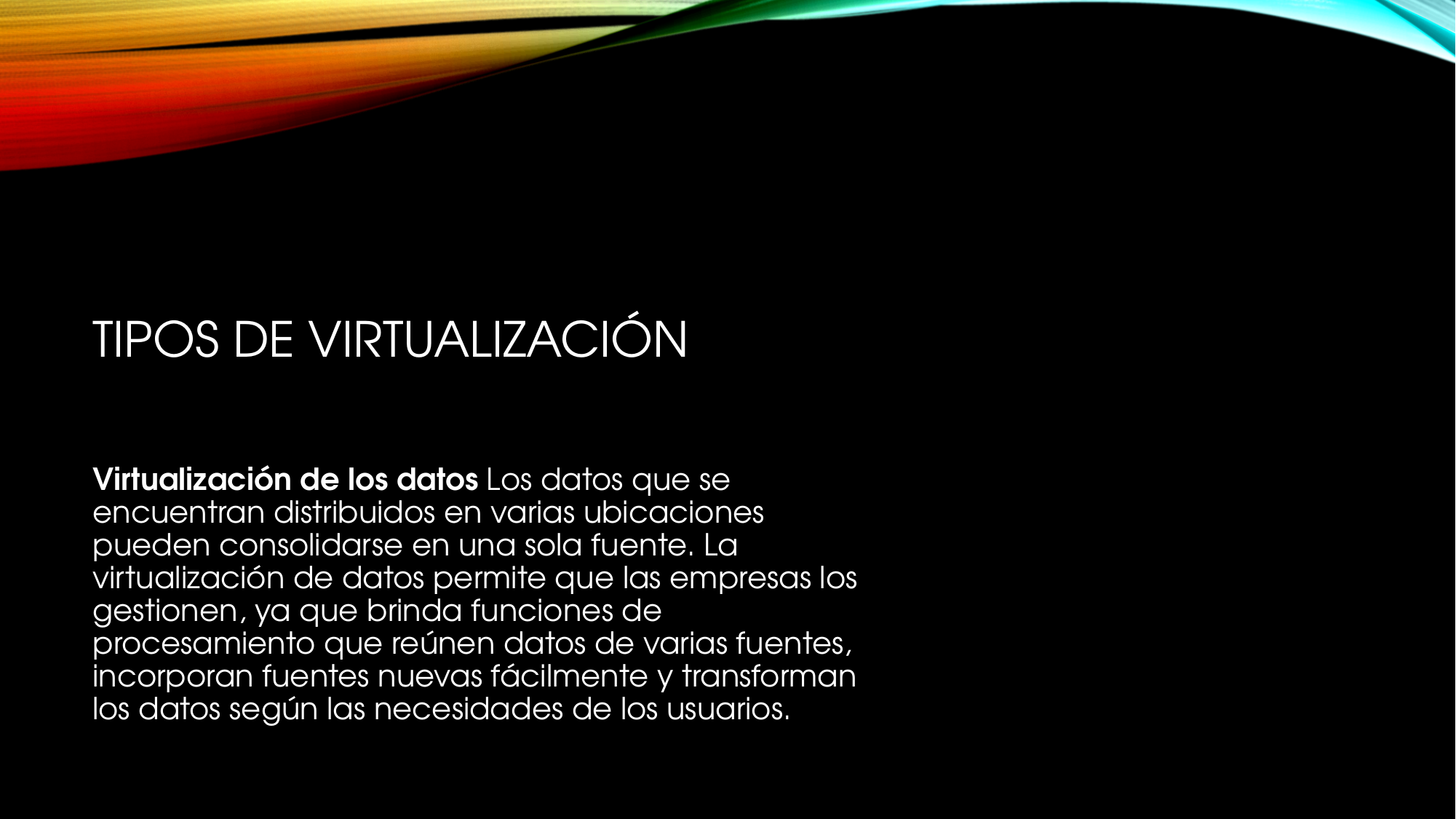

# Tipos de virtualización

Virtualización de los datos Los datos que se encuentran distribuidos en varias ubicaciones pueden consolidarse en una sola fuente. La virtualización de datos permite que las empresas los gestionen, ya que brinda funciones de procesamiento que reúnen datos de varias fuentes, incorporan fuentes nuevas fácilmente y transforman los datos según las necesidades de los usuarios.